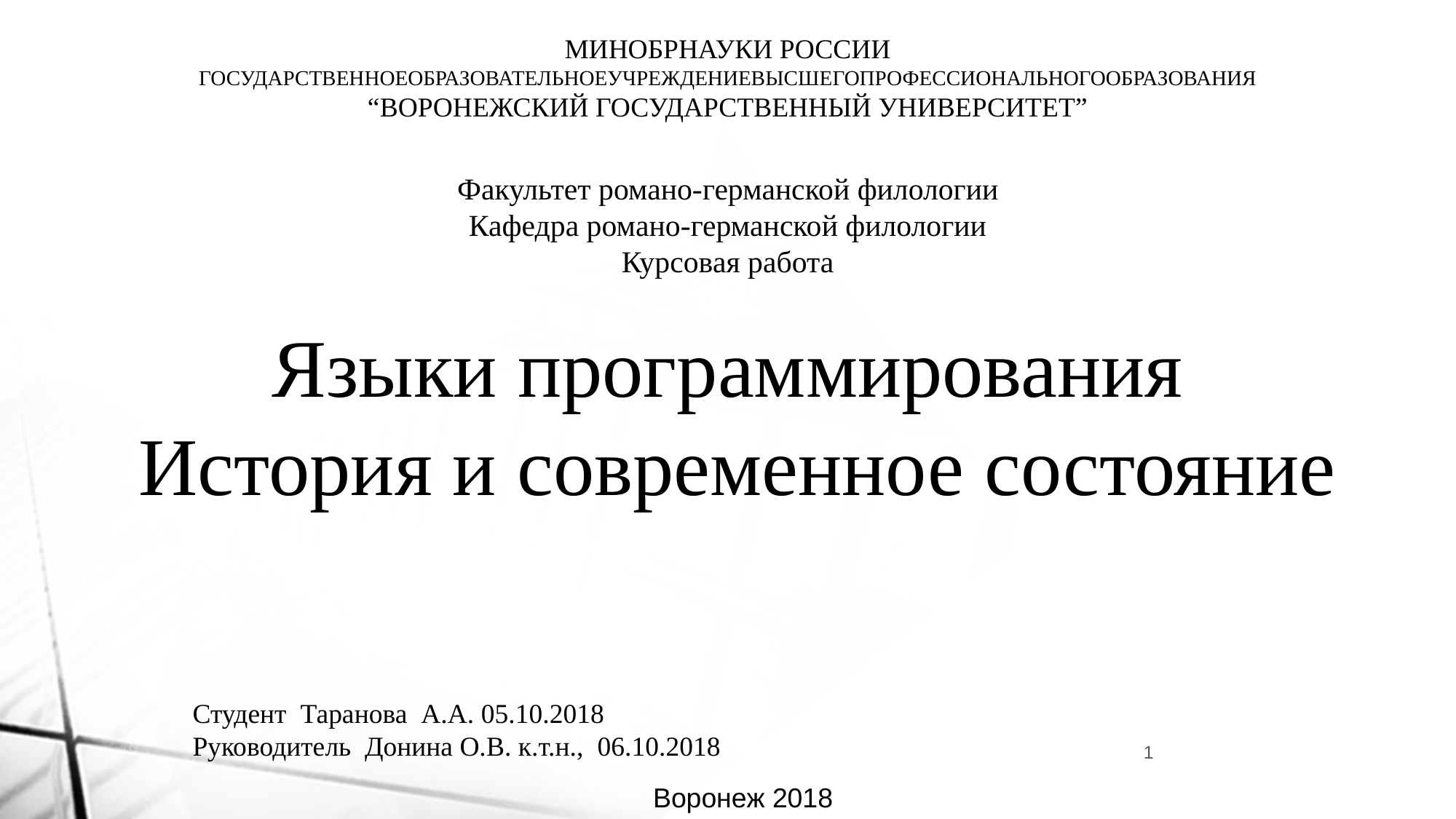

МИНОБРНАУКИ РОССИИ
ГОСУДАРСТВЕННОЕОБРАЗОВАТЕЛЬНОЕУЧРЕЖДЕНИЕВЫСШЕГОПРОФЕССИОНАЛЬНОГООБРАЗОВАНИЯ
“ВОРОНЕЖСКИЙ ГОСУДАРСТВЕННЫЙ УНИВЕРСИТЕТ”
Факультет романо-германской филологии
Кафедра романо-германской филологии
Курсовая работа

Языки программирования
 История и современное состояние
Студент  Таранова  А.А. 05.10.2018
Руководитель  Донина О.В. к.т.н.,  06.10.2018
1
Воронеж 2018